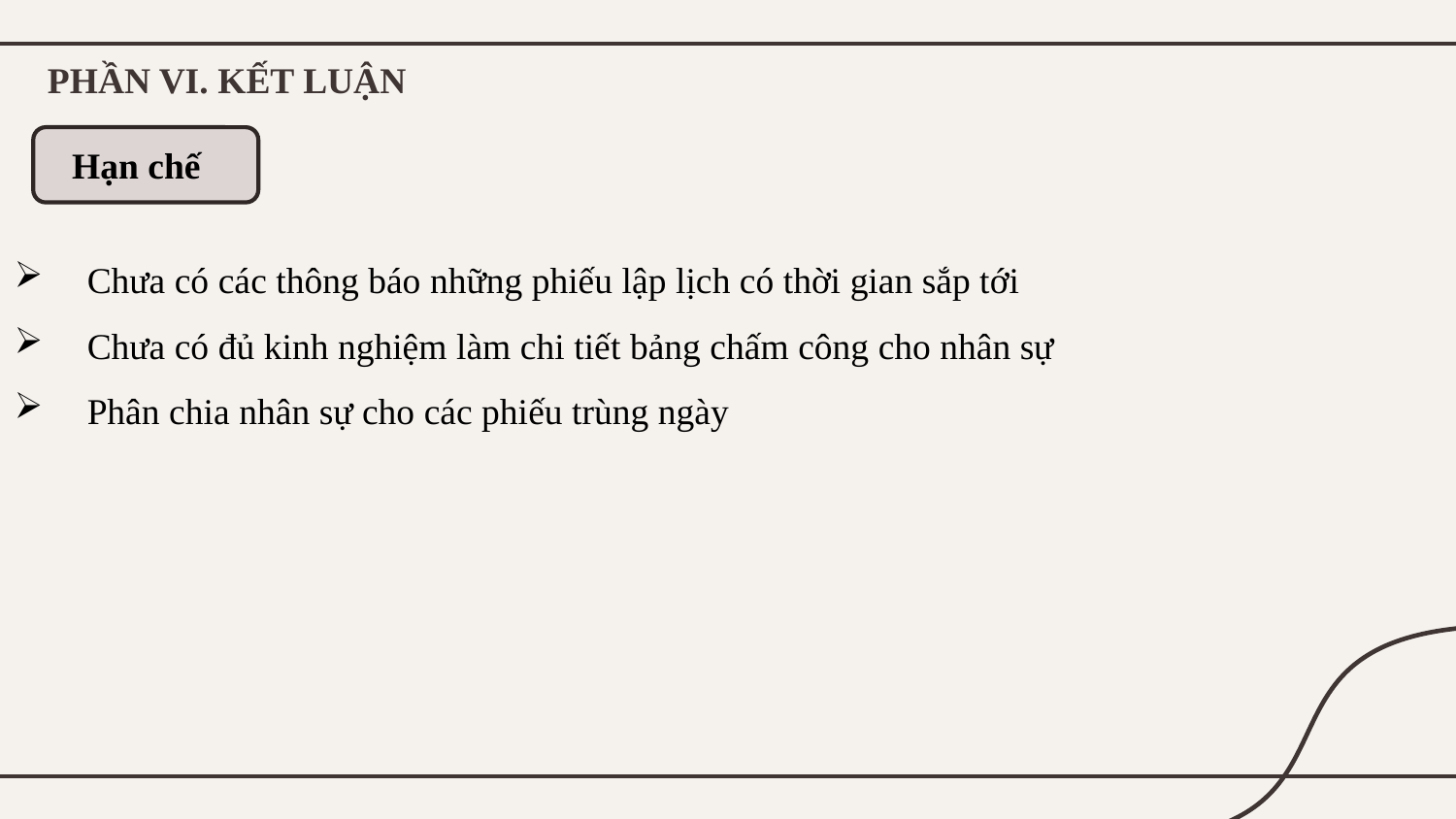

PHẦN VI. KẾT LUẬN

Hạn chế
Chưa có các thông báo những phiếu lập lịch có thời gian sắp tới
Chưa có đủ kinh nghiệm làm chi tiết bảng chấm công cho nhân sự
Phân chia nhân sự cho các phiếu trùng ngày